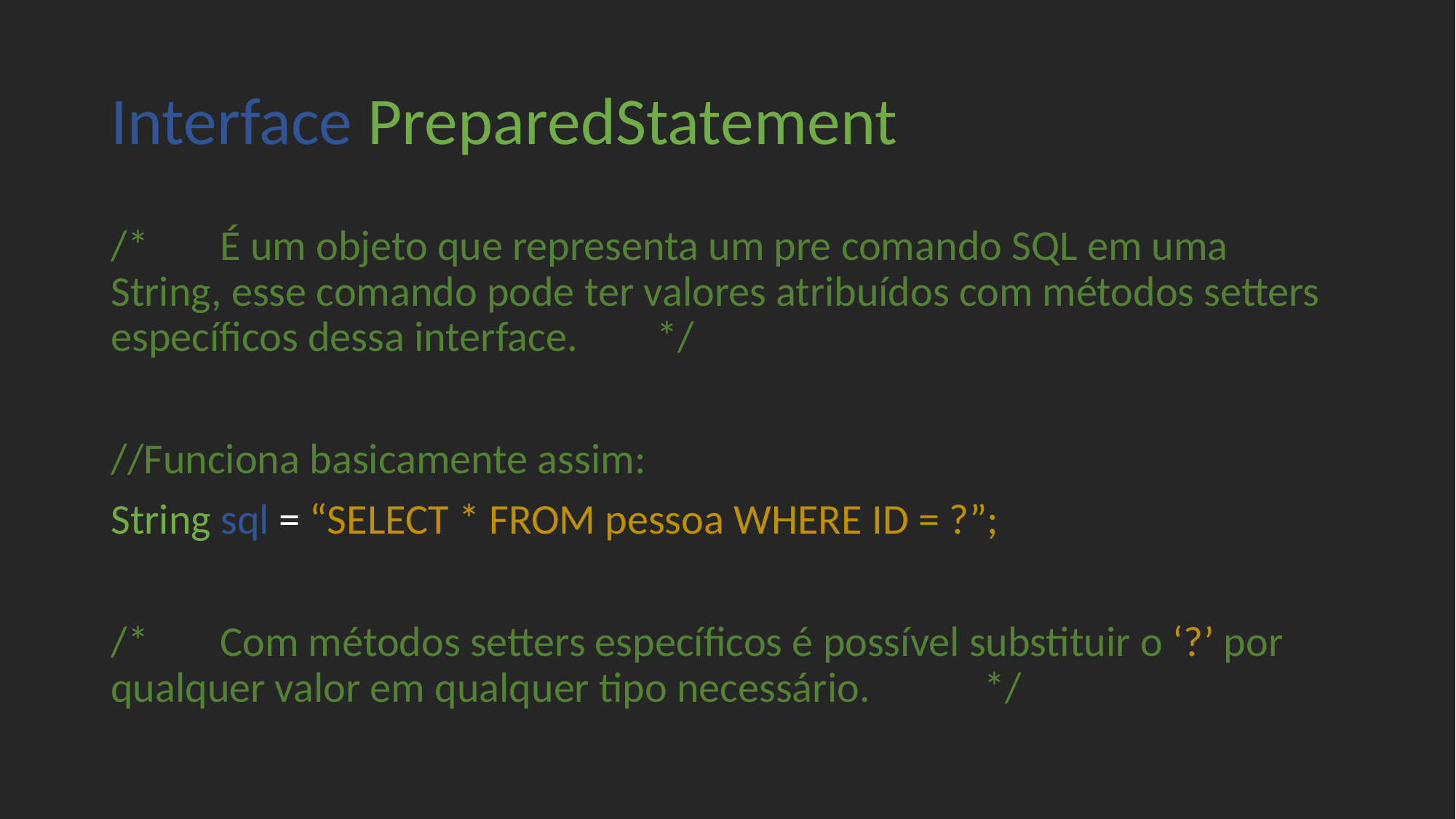

# Interface PreparedStatement
/*	É um objeto que representa um pre comando SQL em uma String, esse comando pode ter valores atribuídos com métodos setters específicos dessa interface. 	*/

//Funciona basicamente assim:
String sql = “SELECT * FROM pessoa WHERE ID = ?”;

/*	Com métodos setters específicos é possível substituir o ‘?’ por qualquer valor em qualquer tipo necessário.		*/